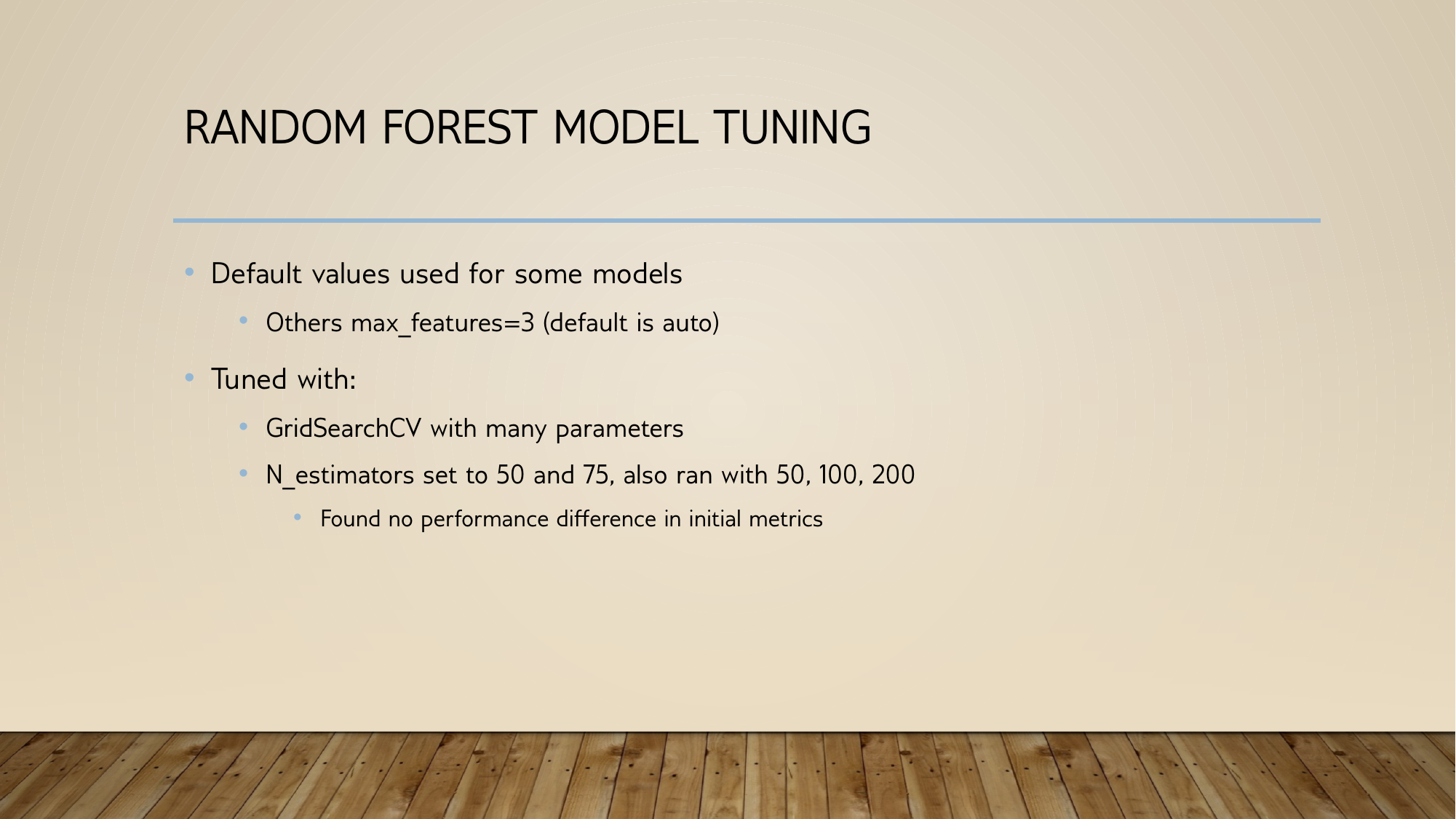

# Random forest Model tuning
Default values used for some models
Others max_features=3 (default is auto)
Tuned with:
GridSearchCV with many parameters
N_estimators set to 50 and 75, also ran with 50, 100, 200
Found no performance difference in initial metrics